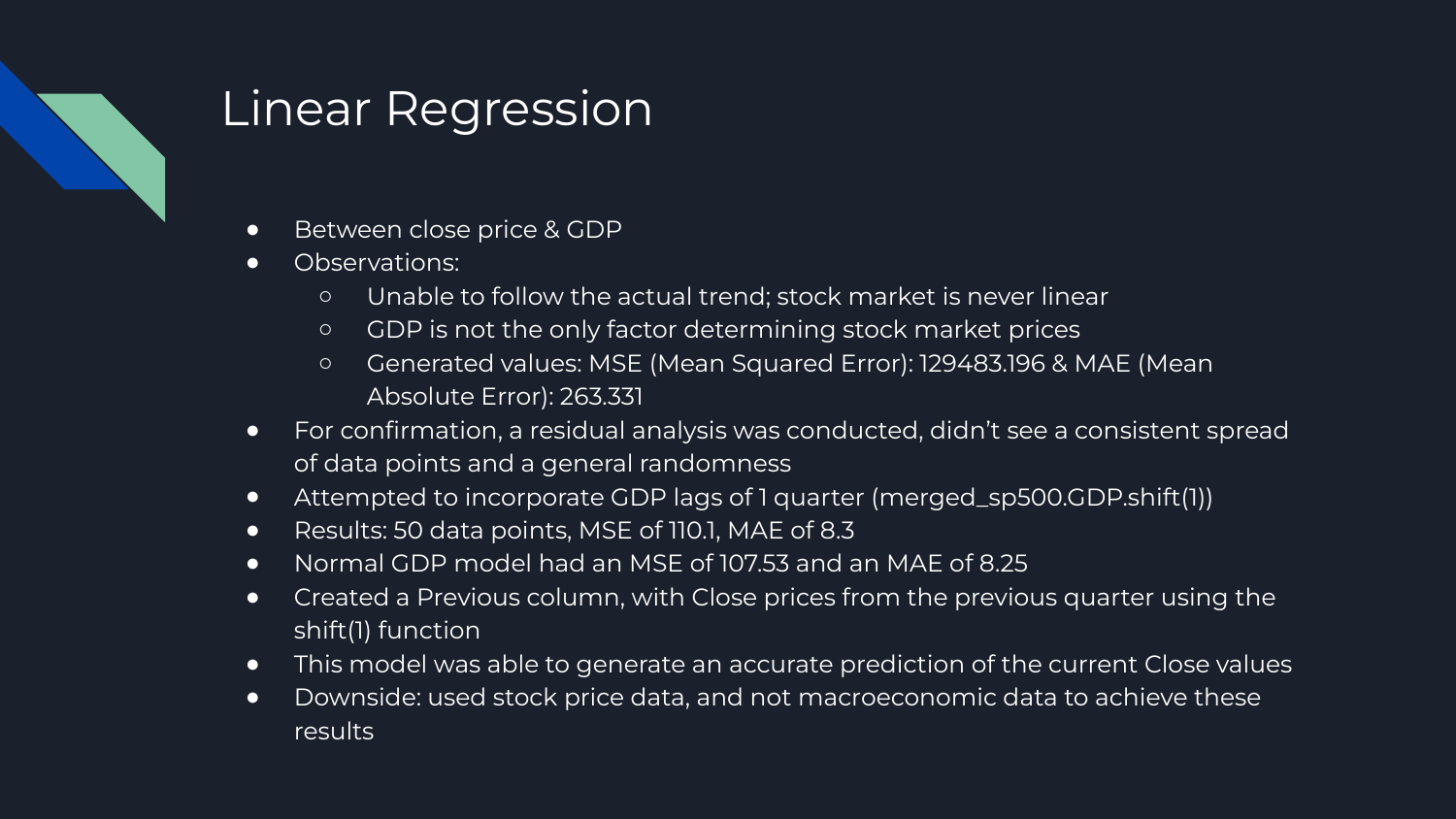

# Linear Regression
Between close price & GDP
Observations:
Unable to follow the actual trend; stock market is never linear
GDP is not the only factor determining stock market prices
Generated values: MSE (Mean Squared Error): 129483.196 & MAE (Mean Absolute Error): 263.331
For confirmation, a residual analysis was conducted, didn’t see a consistent spread of data points and a general randomness
Attempted to incorporate GDP lags of 1 quarter (merged_sp500.GDP.shift(1))
Results: 50 data points, MSE of 110.1, MAE of 8.3
Normal GDP model had an MSE of 107.53 and an MAE of 8.25
Created a Previous column, with Close prices from the previous quarter using the shift(1) function
This model was able to generate an accurate prediction of the current Close values
Downside: used stock price data, and not macroeconomic data to achieve these results